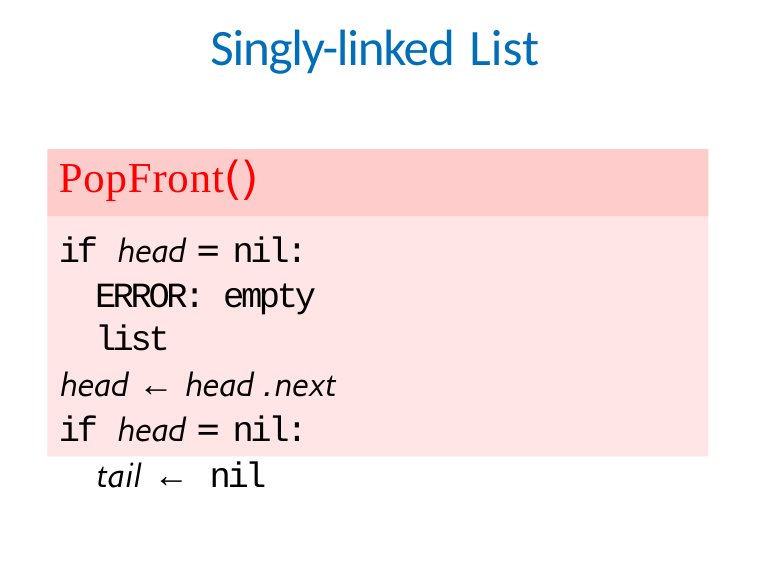

# Singly-linked List
PopFront()
if head = nil:
ERROR: empty list
head ← head .next
if head = nil:
tail ← nil